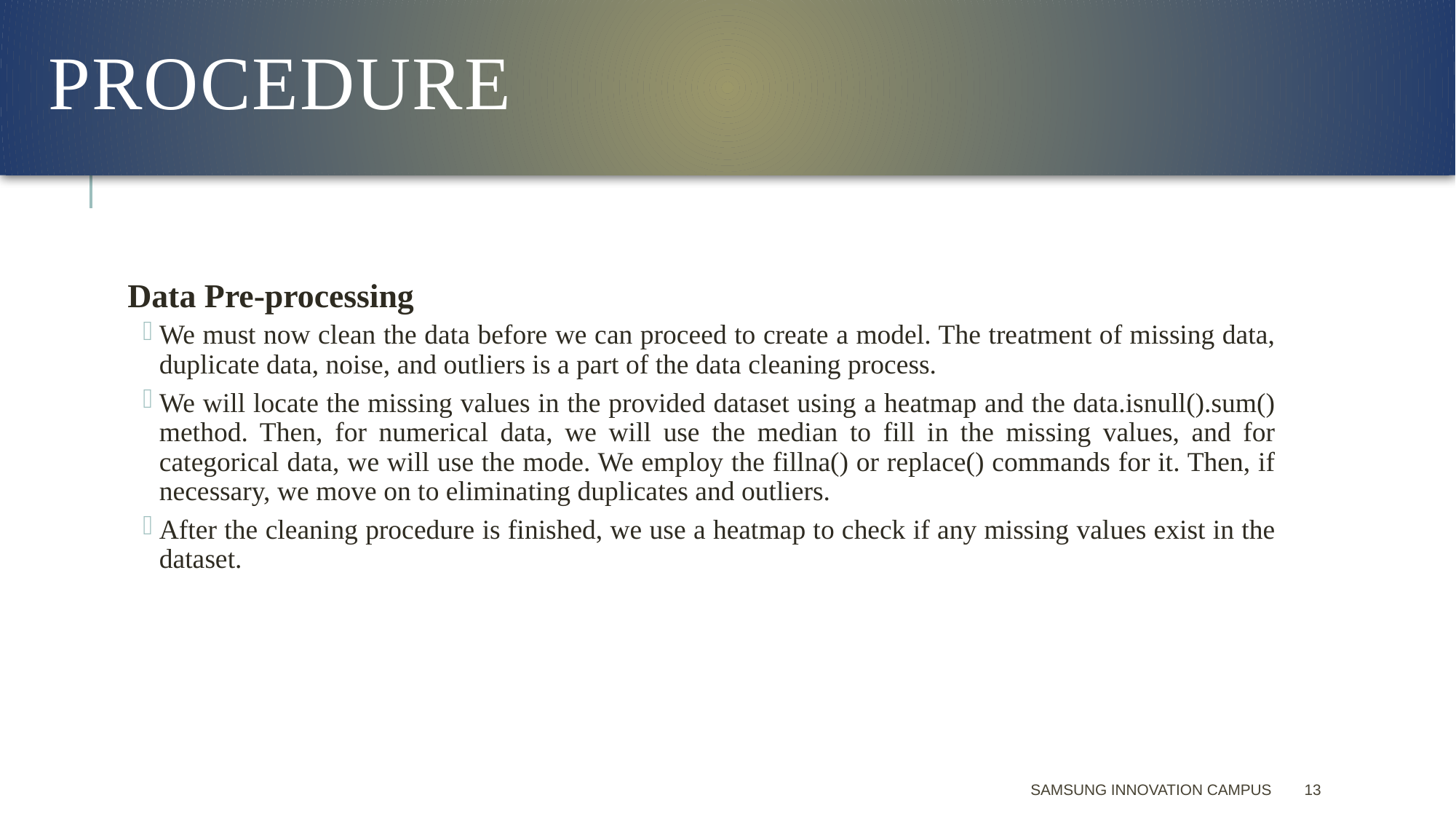

# Procedure
Data Pre-processing
We must now clean the data before we can proceed to create a model. The treatment of missing data, duplicate data, noise, and outliers is a part of the data cleaning process.
We will locate the missing values in the provided dataset using a heatmap and the data.isnull().sum() method. Then, for numerical data, we will use the median to fill in the missing values, and for categorical data, we will use the mode. We employ the fillna() or replace() commands for it. Then, if necessary, we move on to eliminating duplicates and outliers.
After the cleaning procedure is finished, we use a heatmap to check if any missing values exist in the dataset.

Samsung Innovation Campus
13